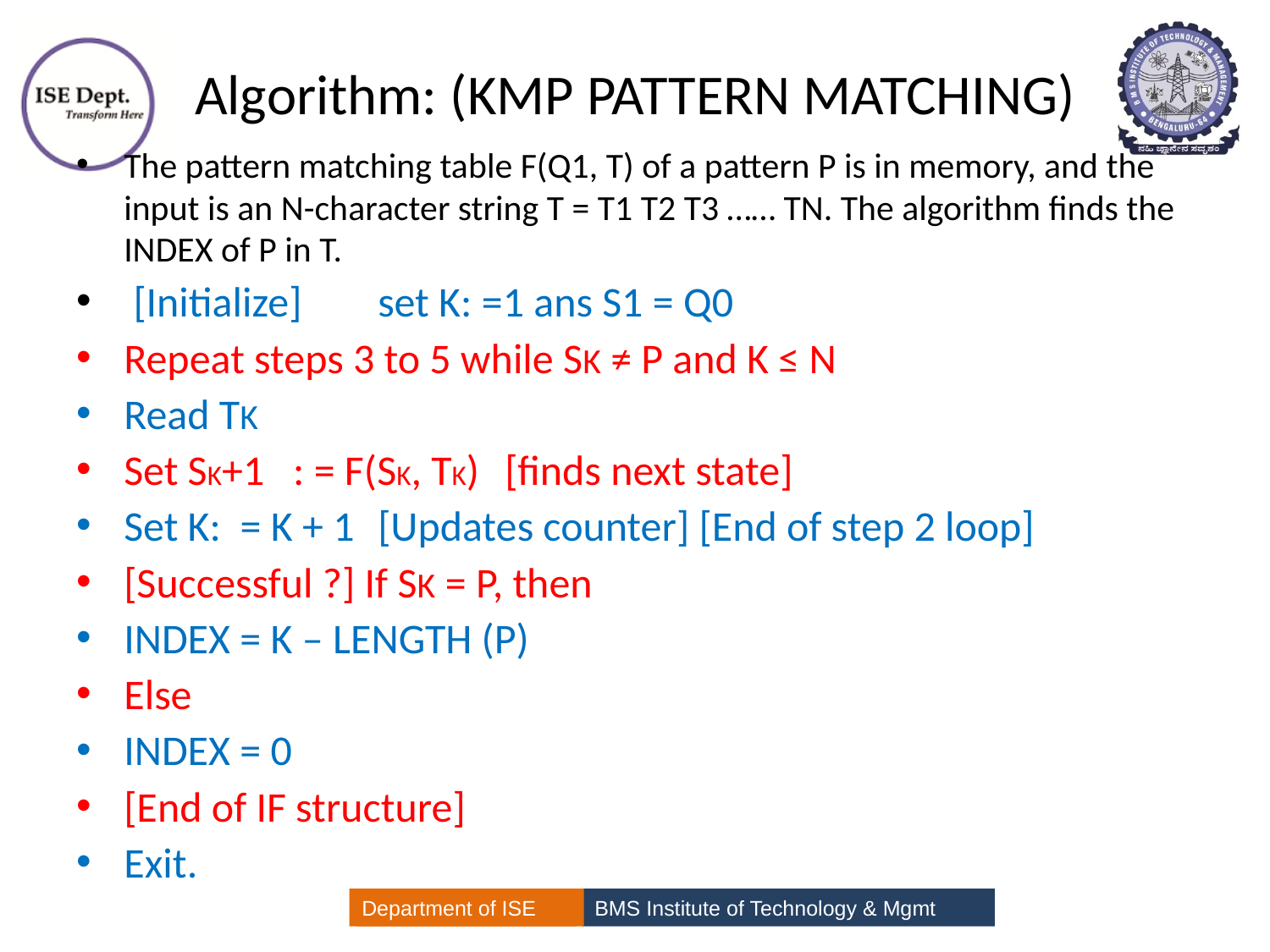

# Algorithm: (KMP PATTERN MATCHING)
The pattern matching table F(Q1, T) of a pattern P is in memory, and the input is an N-character string T = T1 T2 T3 …… TN. The algorithm finds the INDEX of P in T.
 [Initialize]	set K: =1 ans S1 = Q0
Repeat steps 3 to 5 while SK ≠ P and K ≤ N
Read TK
Set SK+1   : = F(SK, TK)	[finds next state]
Set K:  = K + 1	[Updates counter] [End of step 2 loop]
[Successful ?] If SK = P, then
INDEX = K – LENGTH (P)
Else
INDEX = 0
[End of IF structure]
Exit.